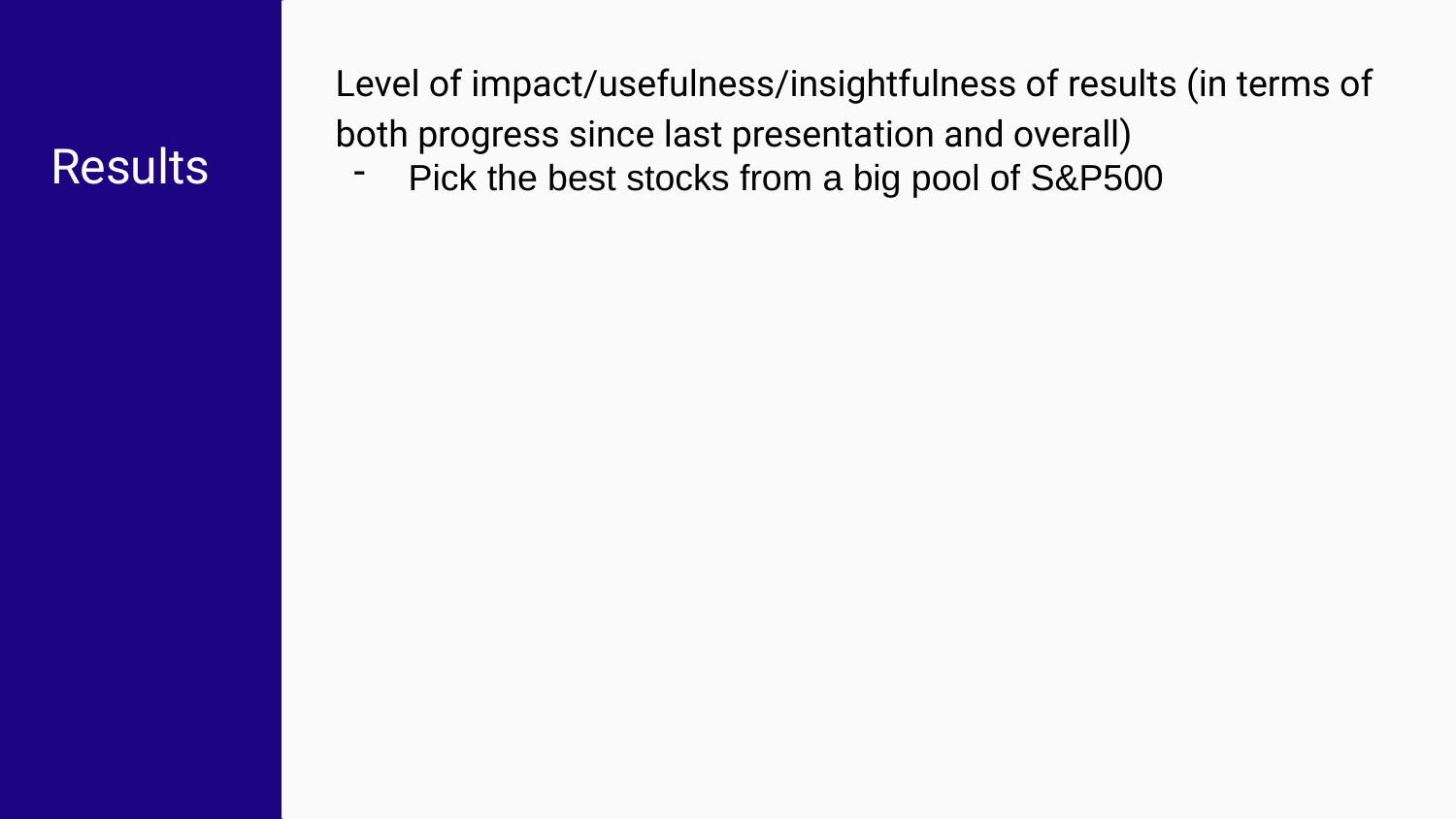

Level of impact/usefulness/insightfulness of results (in terms of both progress since last presentation and overall)
Pick the best stocks from a big pool of S&P500

# Results